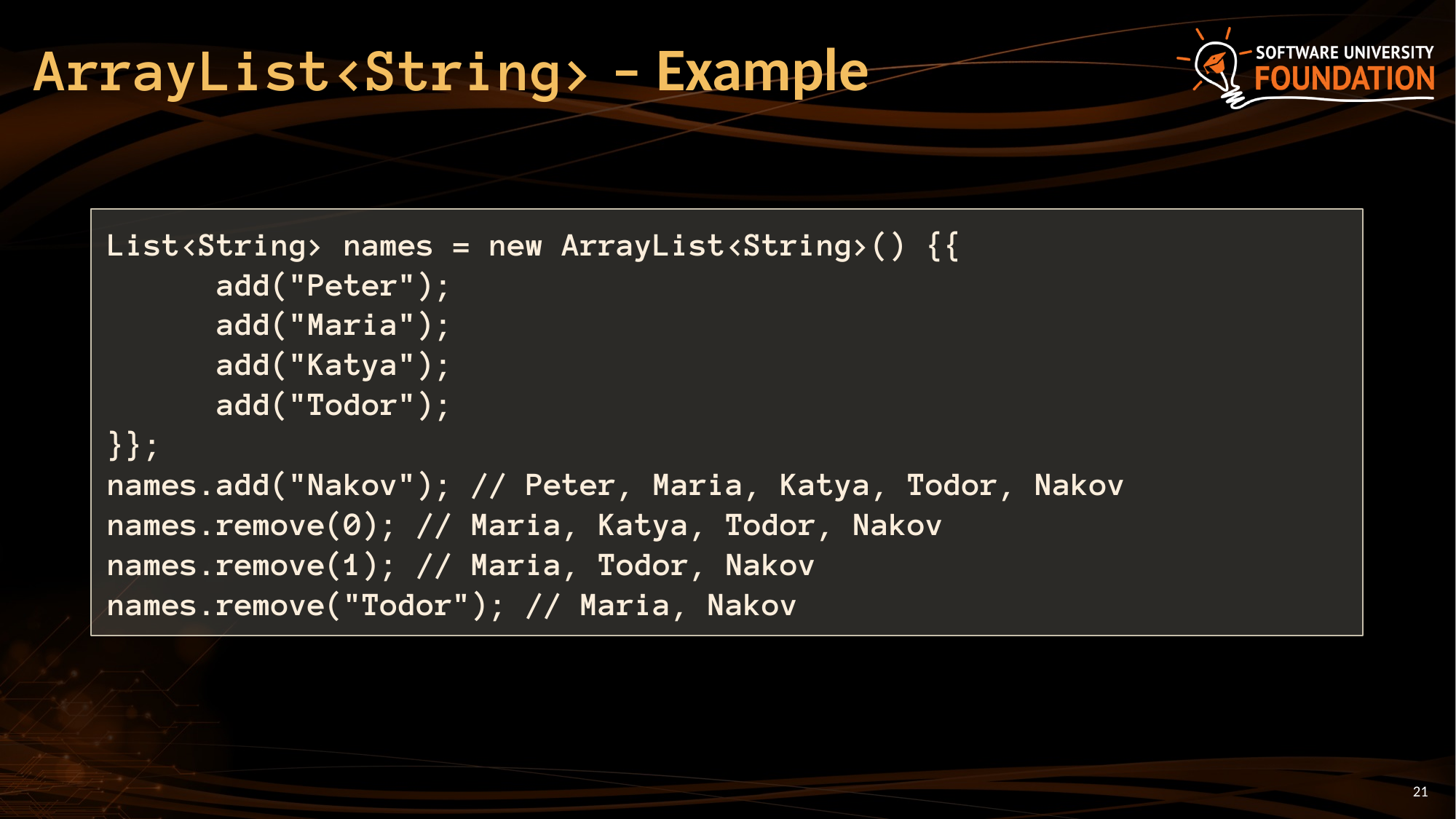

# ArrayList<String> – Example
List<String> names = new ArrayList<String>() {{
	add("Peter");
	add("Maria");
	add("Katya");
	add("Todor");
}};
names.add("Nakov"); // Peter, Maria, Katya, Todor, Nakov
names.remove(0); // Maria, Katya, Todor, Nakov
names.remove(1); // Maria, Todor, Nakov
names.remove("Todor"); // Maria, Nakov
21